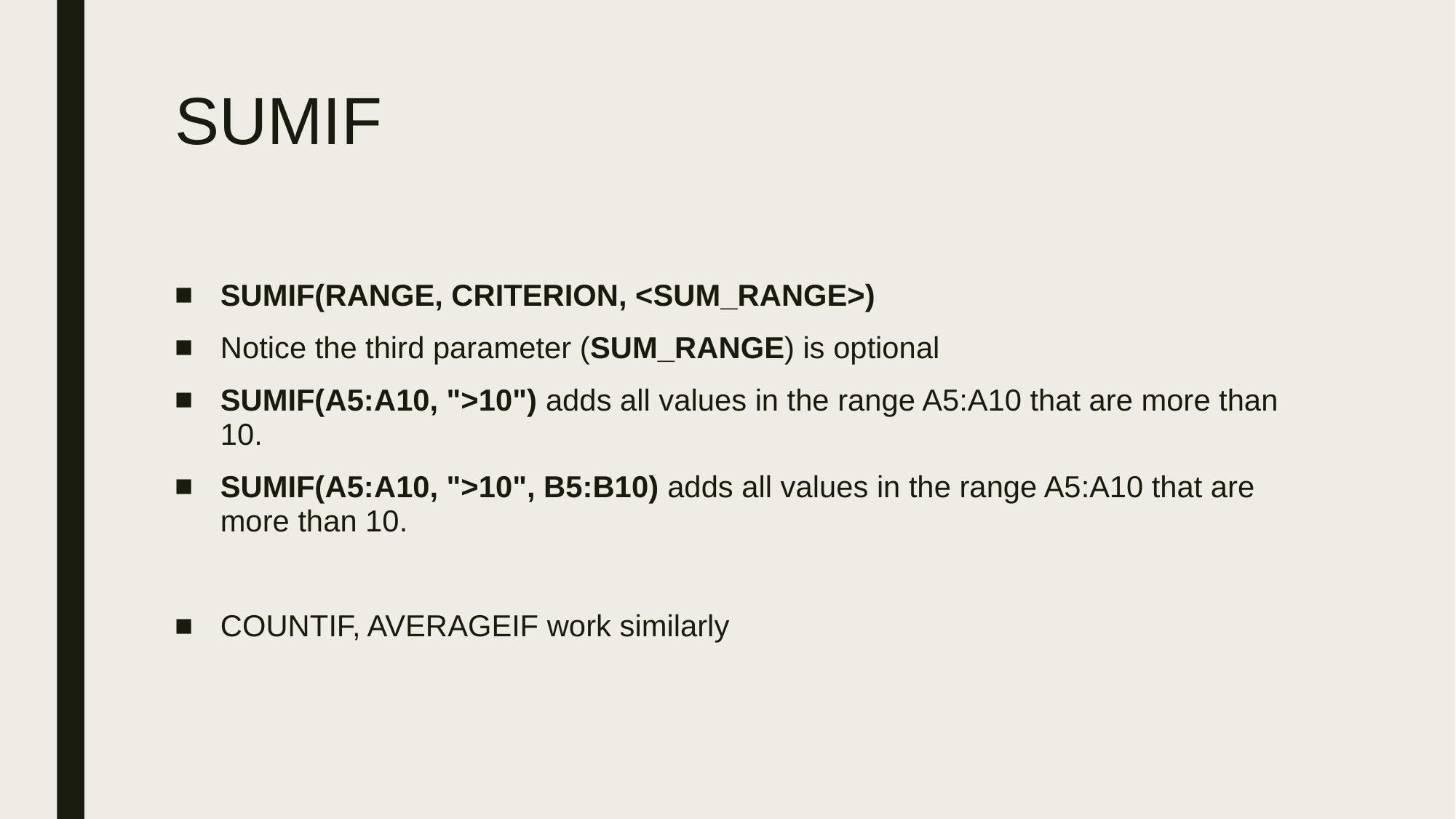

# SUMIF
SUMIF(RANGE, CRITERION, <SUM_RANGE>)
Notice the third parameter (SUM_RANGE) is optional
SUMIF(A5:A10, ">10") adds all values in the range A5:A10 that are more than 10.
SUMIF(A5:A10, ">10", B5:B10) adds all values in the range A5:A10 that are more than 10.

COUNTIF, AVERAGEIF work similarly